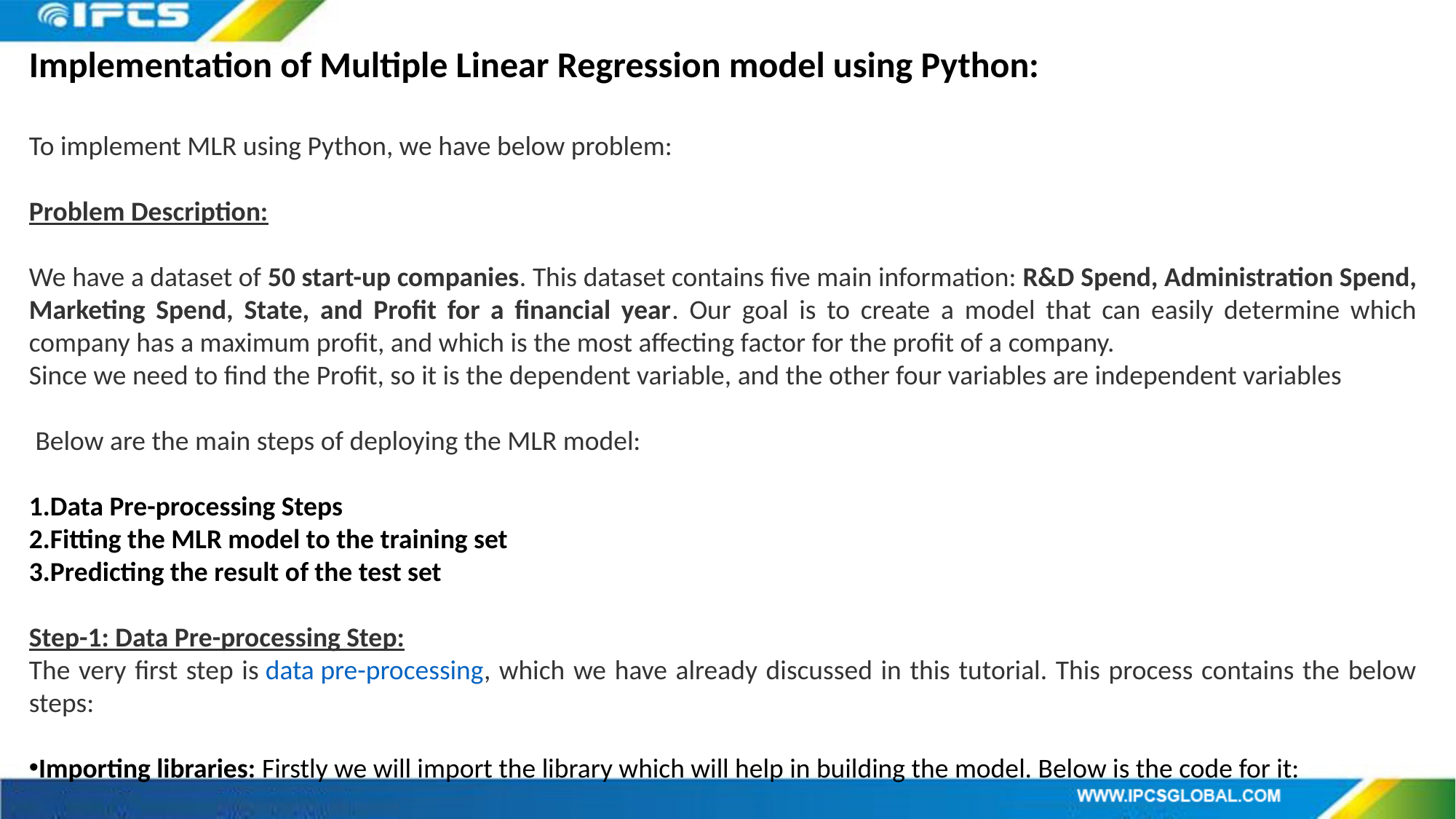

Implementation of Multiple Linear Regression model using Python:

To implement MLR using Python, we have below problem:

Problem Description:

We have a dataset of 50 start-up companies. This dataset contains five main information: R&D Spend, Administration Spend, Marketing Spend, State, and Profit for a financial year. Our goal is to create a model that can easily determine which company has a maximum profit, and which is the most affecting factor for the profit of a company.
Since we need to find the Profit, so it is the dependent variable, and the other four variables are independent variables

 Below are the main steps of deploying the MLR model:

Data Pre-processing Steps
Fitting the MLR model to the training set
Predicting the result of the test set

Step-1: Data Pre-processing Step:
The very first step is data pre-processing, which we have already discussed in this tutorial. This process contains the below steps:

Importing libraries: Firstly we will import the library which will help in building the model. Below is the code for it: